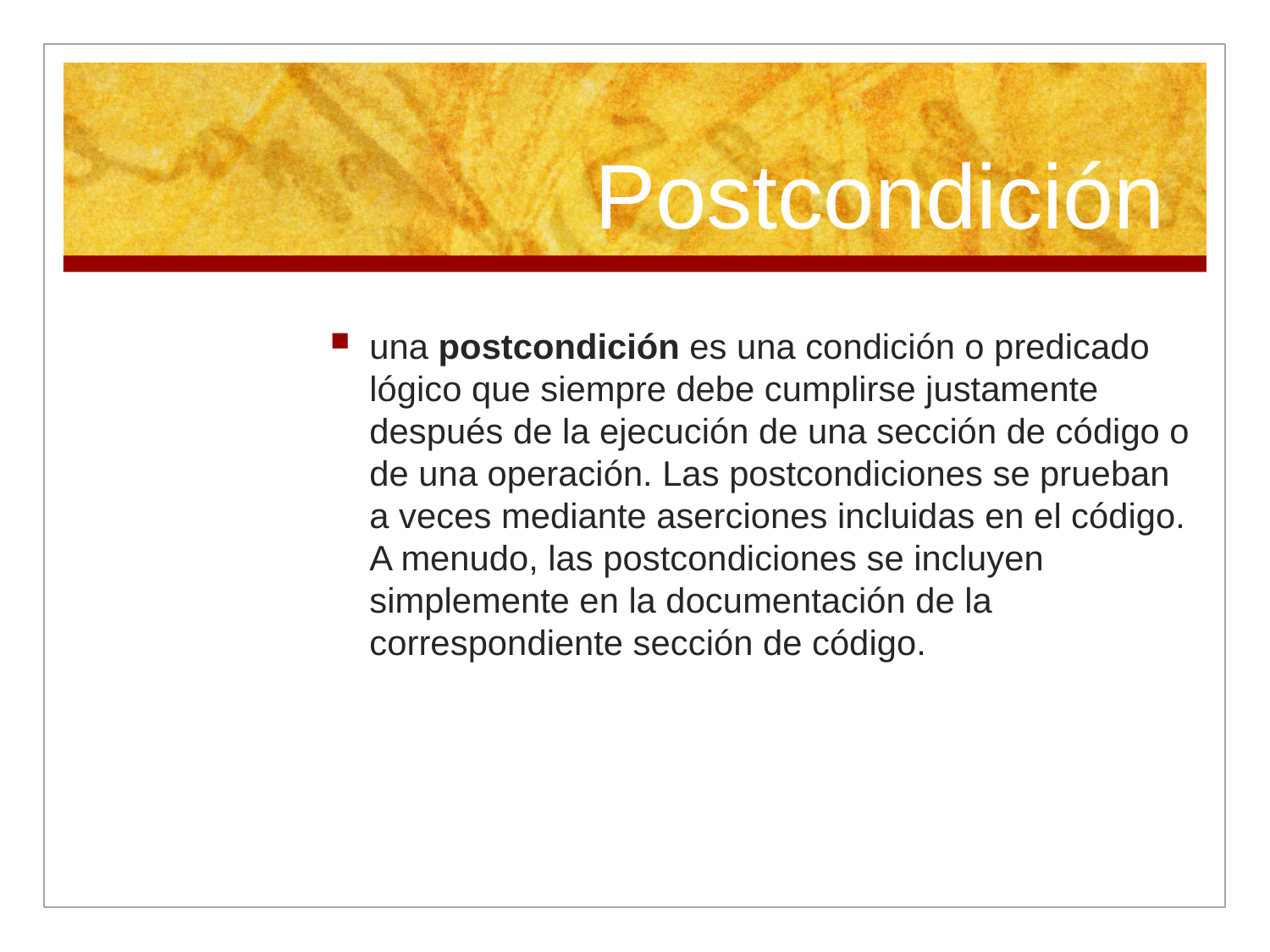

# Postcondición
una postcondición es una condición o predicado lógico que siempre debe cumplirse justamente después de la ejecución de una sección de código o de una operación. Las postcondiciones se prueban a veces mediante aserciones incluidas en el código. A menudo, las postcondiciones se incluyen simplemente en la documentación de la correspondiente sección de código.